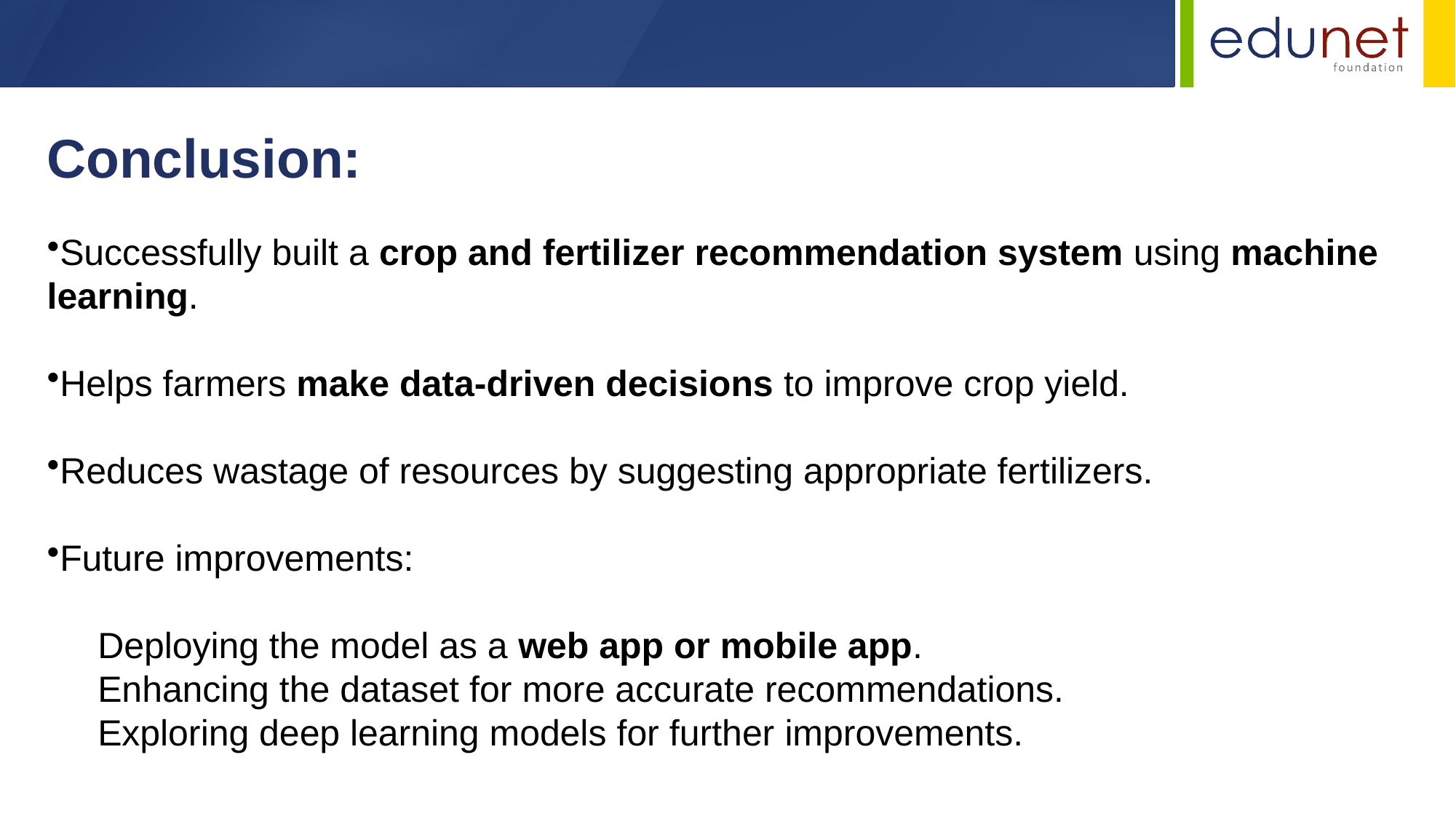

Conclusion:

Successfully built a crop and fertilizer recommendation system using machine learning.

Helps farmers make data-driven decisions to improve crop yield.

Reduces wastage of resources by suggesting appropriate fertilizers.

Future improvements:

     Deploying the model as a web app or mobile app.
     Enhancing the dataset for more accurate recommendations.
     Exploring deep learning models for further improvements.